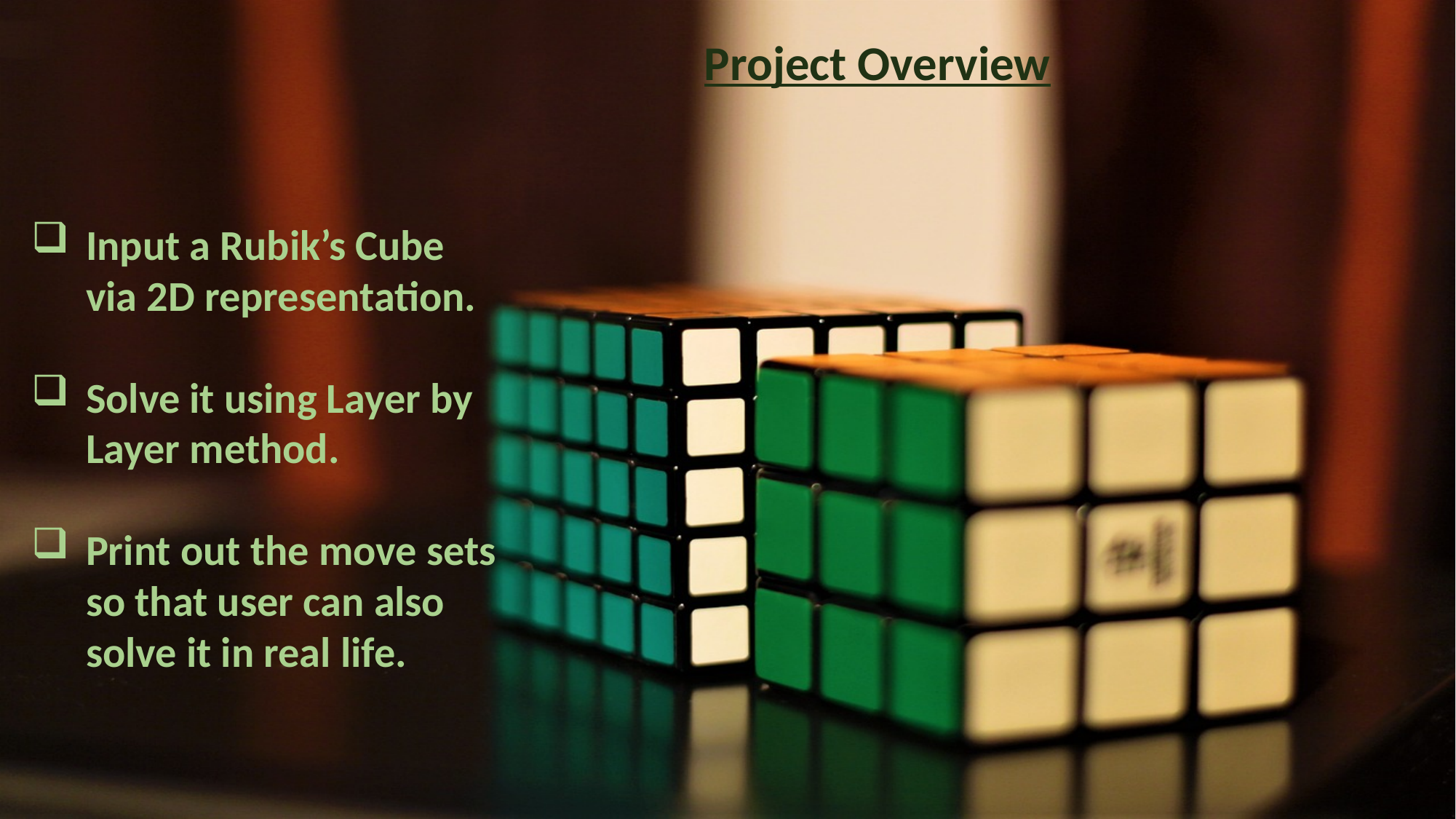

Project Overview
Input a Rubik’s Cube via 2D representation.

Solve it using Layer by Layer method.

Print out the move sets so that user can also solve it in real life.